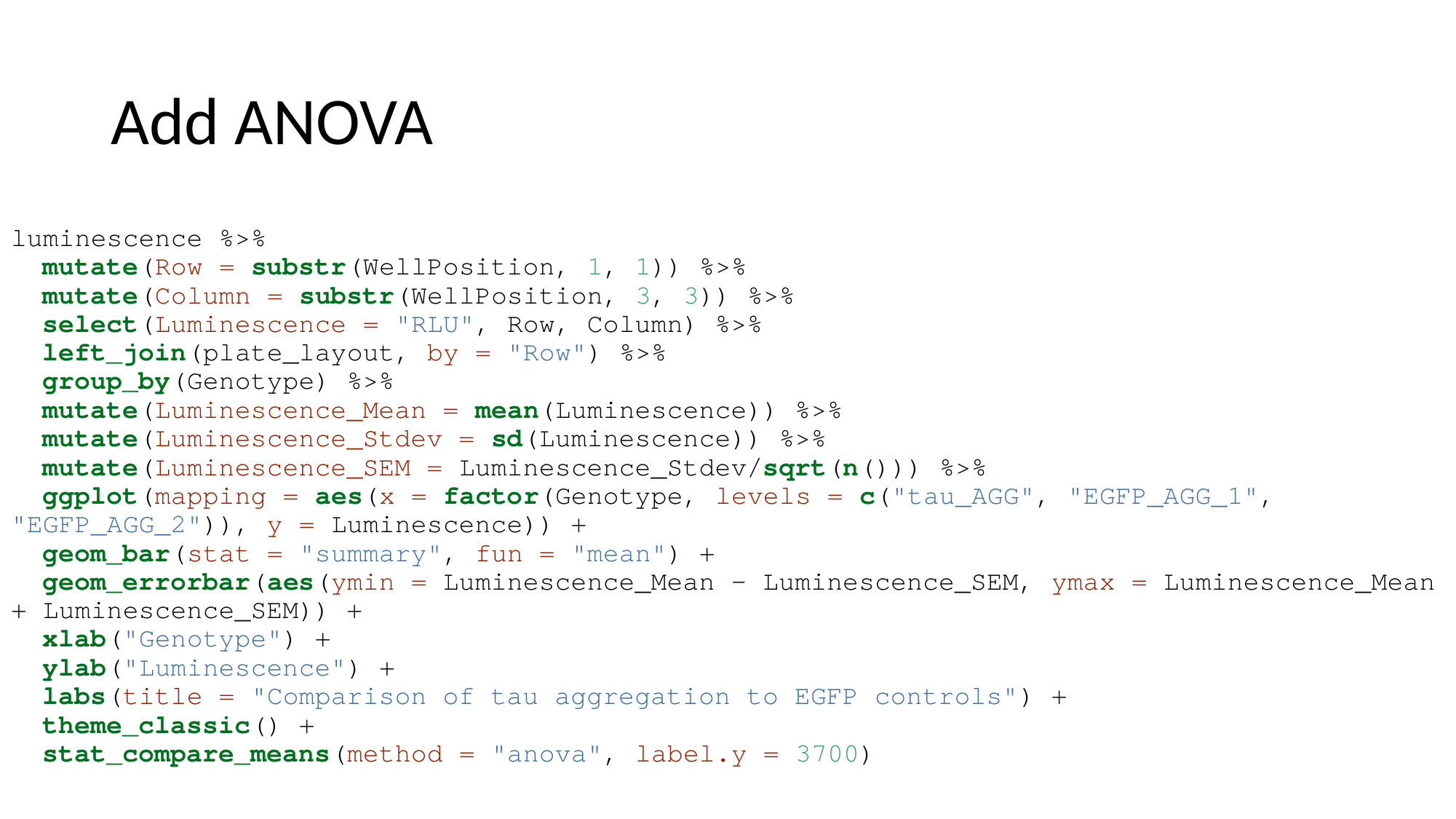

# Add ANOVA
luminescence %>%
  mutate(Row = substr(WellPosition, 1, 1)) %>%
  mutate(Column = substr(WellPosition, 3, 3)) %>%
  select(Luminescence = "RLU", Row, Column) %>%
  left_join(plate_layout, by = "Row") %>%
  group_by(Genotype) %>%
  mutate(Luminescence_Mean = mean(Luminescence)) %>%
  mutate(Luminescence_Stdev = sd(Luminescence)) %>%
  mutate(Luminescence_SEM = Luminescence_Stdev/sqrt(n())) %>%
  ggplot(mapping = aes(x = factor(Genotype, levels = c("tau_AGG", "EGFP_AGG_1", "EGFP_AGG_2")), y = Luminescence)) +
  geom_bar(stat = "summary", fun = "mean") +
  geom_errorbar(aes(ymin = Luminescence_Mean - Luminescence_SEM, ymax = Luminescence_Mean + Luminescence_SEM)) +
  xlab("Genotype") +
  ylab("Luminescence") +
  labs(title = "Comparison of tau aggregation to EGFP controls") +
  theme_classic() +
  stat_compare_means(method = "anova", label.y = 3700)